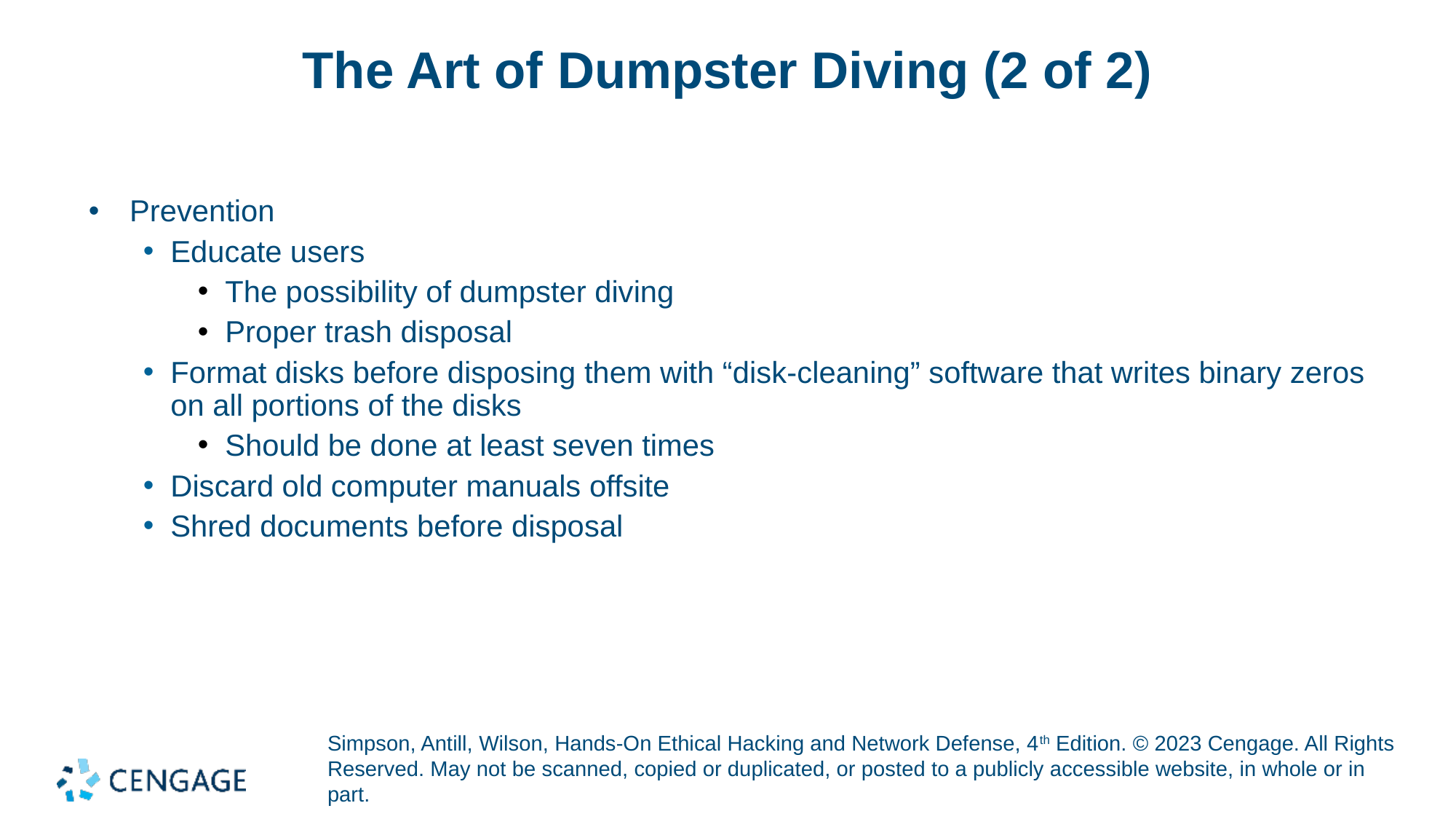

# The Art of Dumpster Diving (2 of 2)
Prevention
Educate users
The possibility of dumpster diving
Proper trash disposal
Format disks before disposing them with “disk-cleaning” software that writes binary zeros on all portions of the disks
Should be done at least seven times
Discard old computer manuals offsite
Shred documents before disposal